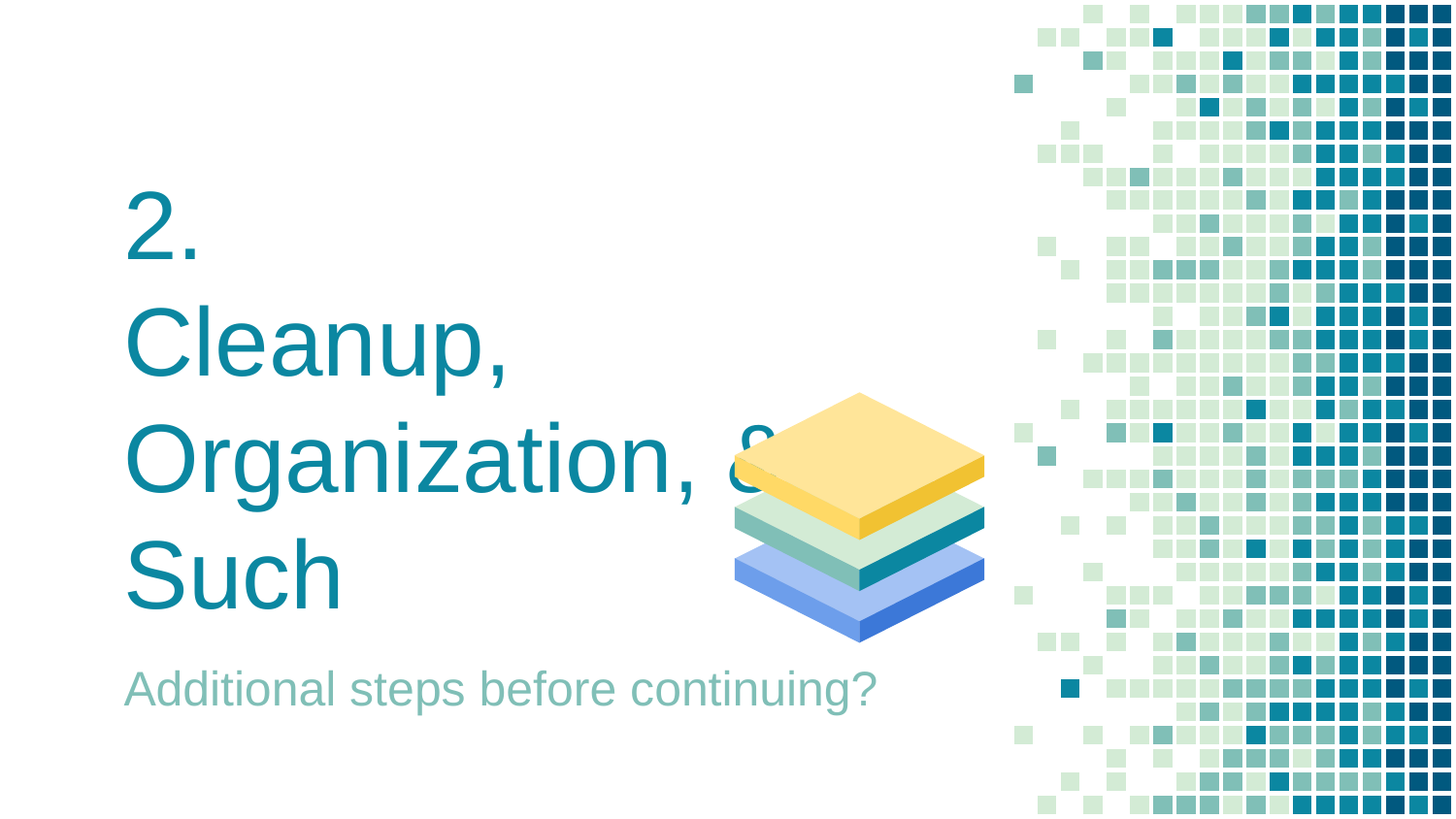

# 2.
Cleanup, Organization, & Such

Additional steps before continuing?